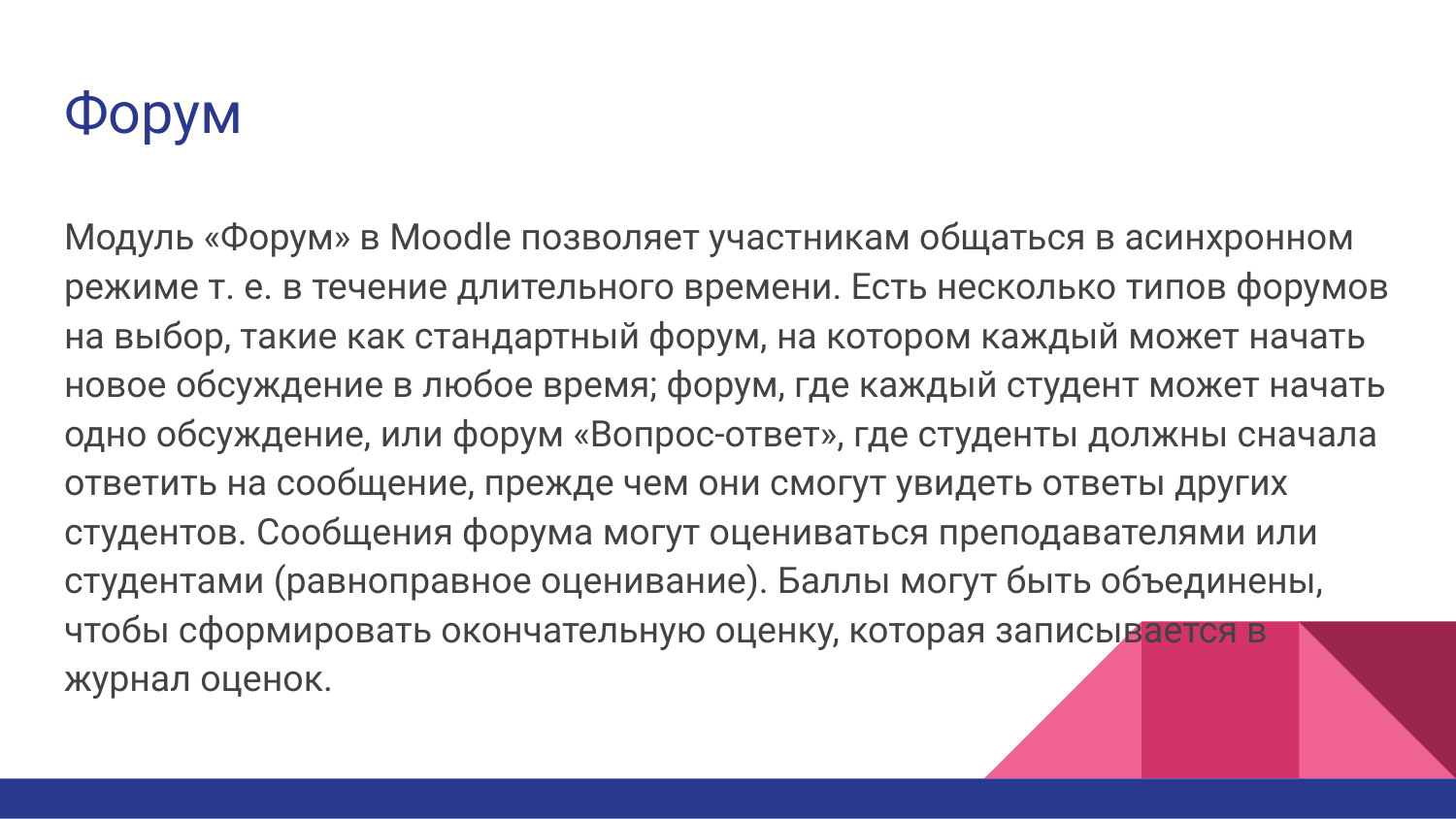

# Форум
Модуль «Форум» в Moodle позволяет участникам общаться в асинхронном режиме т. е. в течение длительного времени. Есть несколько типов форумов на выбор, такие как стандартный форум, на котором каждый может начать новое обсуждение в любое время; форум, где каждый студент может начать одно обсуждение, или форум «Вопрос-ответ», где студенты должны сначала ответить на сообщение, прежде чем они смогут увидеть ответы других студентов. Сообщения форума могут оцениваться преподавателями или студентами (равноправное оценивание). Баллы могут быть объединены, чтобы сформировать окончательную оценку, которая записывается в журнал оценок.